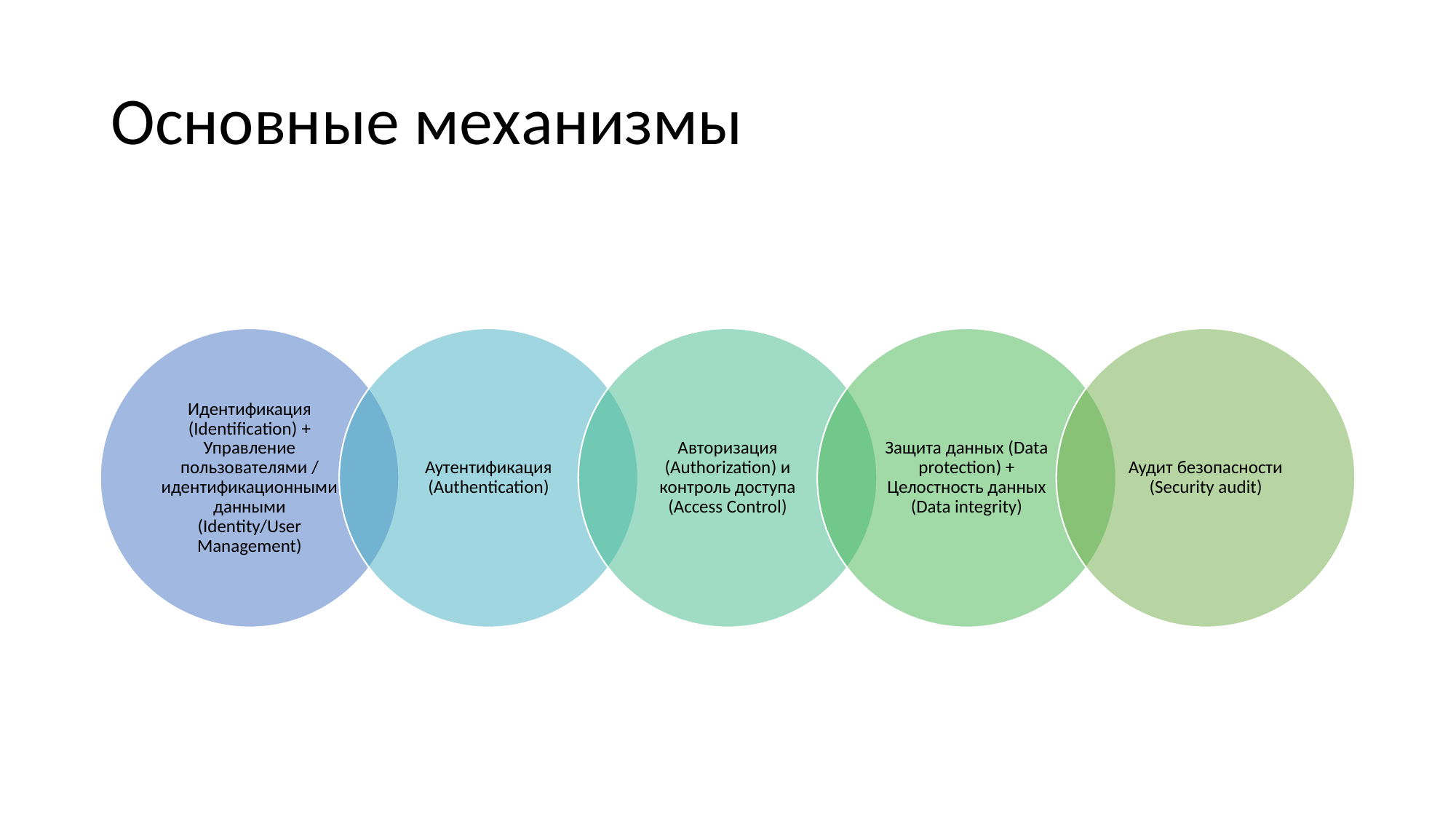

# Основные механизмы
Идентификация (Identification) + Управление пользователями / идентификационными данными (Identity/User Management)
Аутентификация (Authentication)
Авторизация (Authorization) и контроль доступа (Access Control)
Защита данных (Data protection) + Целостность данных (Data integrity)
Аудит безопасности (Security audit)